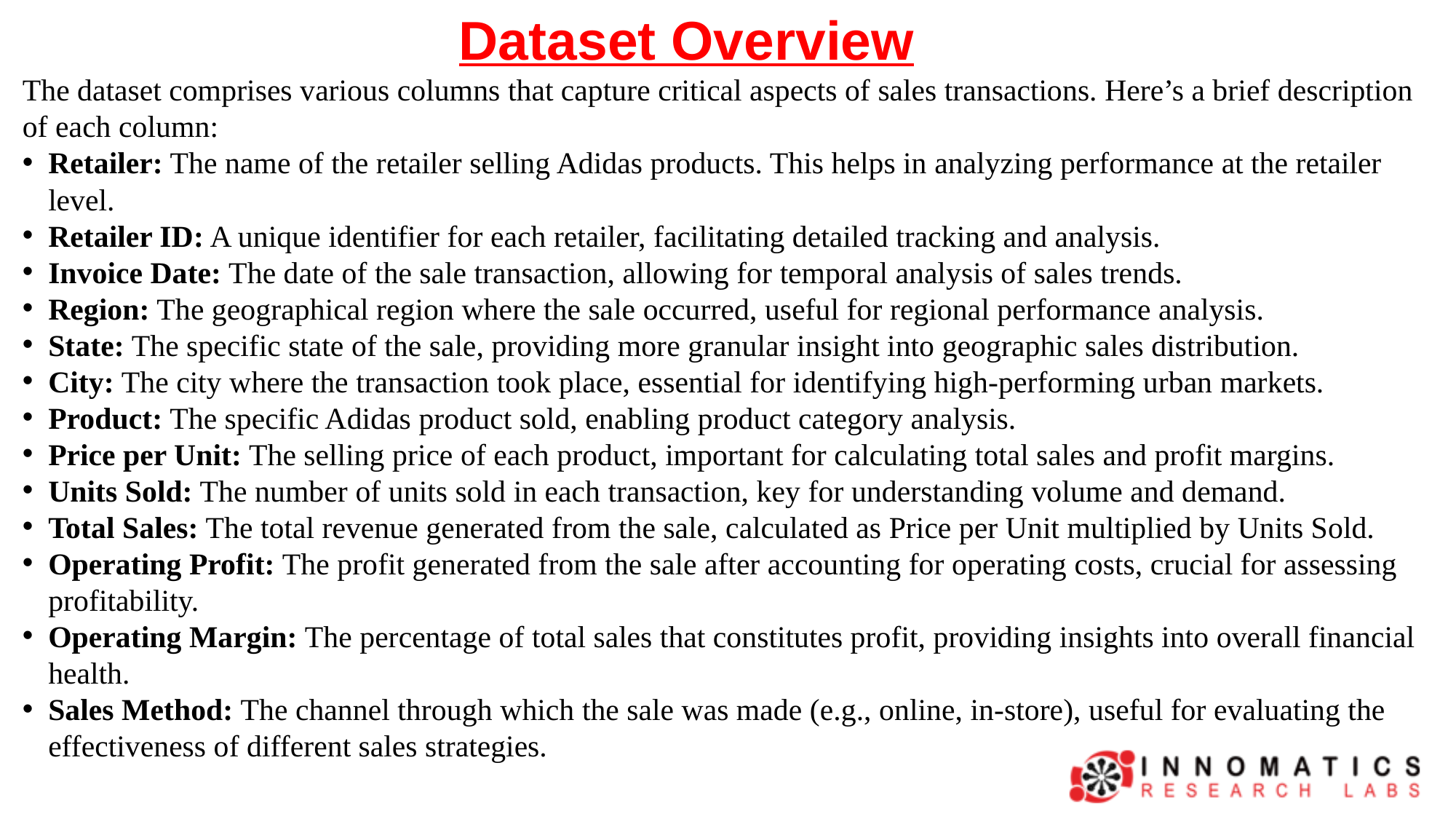

Dataset Overview
The dataset comprises various columns that capture critical aspects of sales transactions. Here’s a brief description of each column:
Retailer: The name of the retailer selling Adidas products. This helps in analyzing performance at the retailer level.
Retailer ID: A unique identifier for each retailer, facilitating detailed tracking and analysis.
Invoice Date: The date of the sale transaction, allowing for temporal analysis of sales trends.
Region: The geographical region where the sale occurred, useful for regional performance analysis.
State: The specific state of the sale, providing more granular insight into geographic sales distribution.
City: The city where the transaction took place, essential for identifying high-performing urban markets.
Product: The specific Adidas product sold, enabling product category analysis.
Price per Unit: The selling price of each product, important for calculating total sales and profit margins.
Units Sold: The number of units sold in each transaction, key for understanding volume and demand.
Total Sales: The total revenue generated from the sale, calculated as Price per Unit multiplied by Units Sold.
Operating Profit: The profit generated from the sale after accounting for operating costs, crucial for assessing profitability.
Operating Margin: The percentage of total sales that constitutes profit, providing insights into overall financial health.
Sales Method: The channel through which the sale was made (e.g., online, in-store), useful for evaluating the effectiveness of different sales strategies.